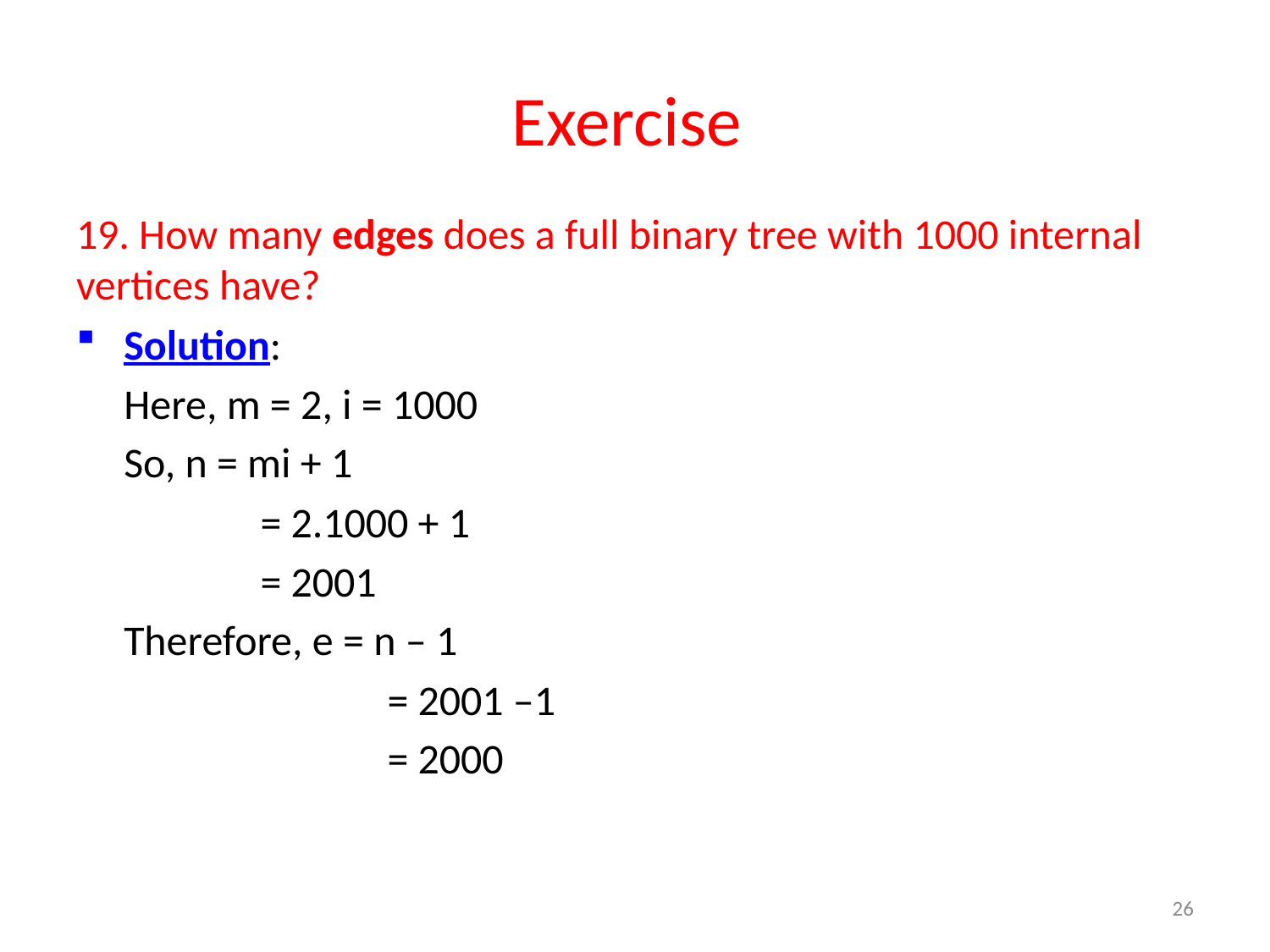

# Exercise
19. How many edges does a full binary tree with 1000 internal vertices have?
Solution:
	Here, m = 2, i = 1000
	So, n = mi + 1
		 = 2.1000 + 1
		 = 2001
	Therefore, e = n – 1
			 = 2001 –1
			 = 2000

26